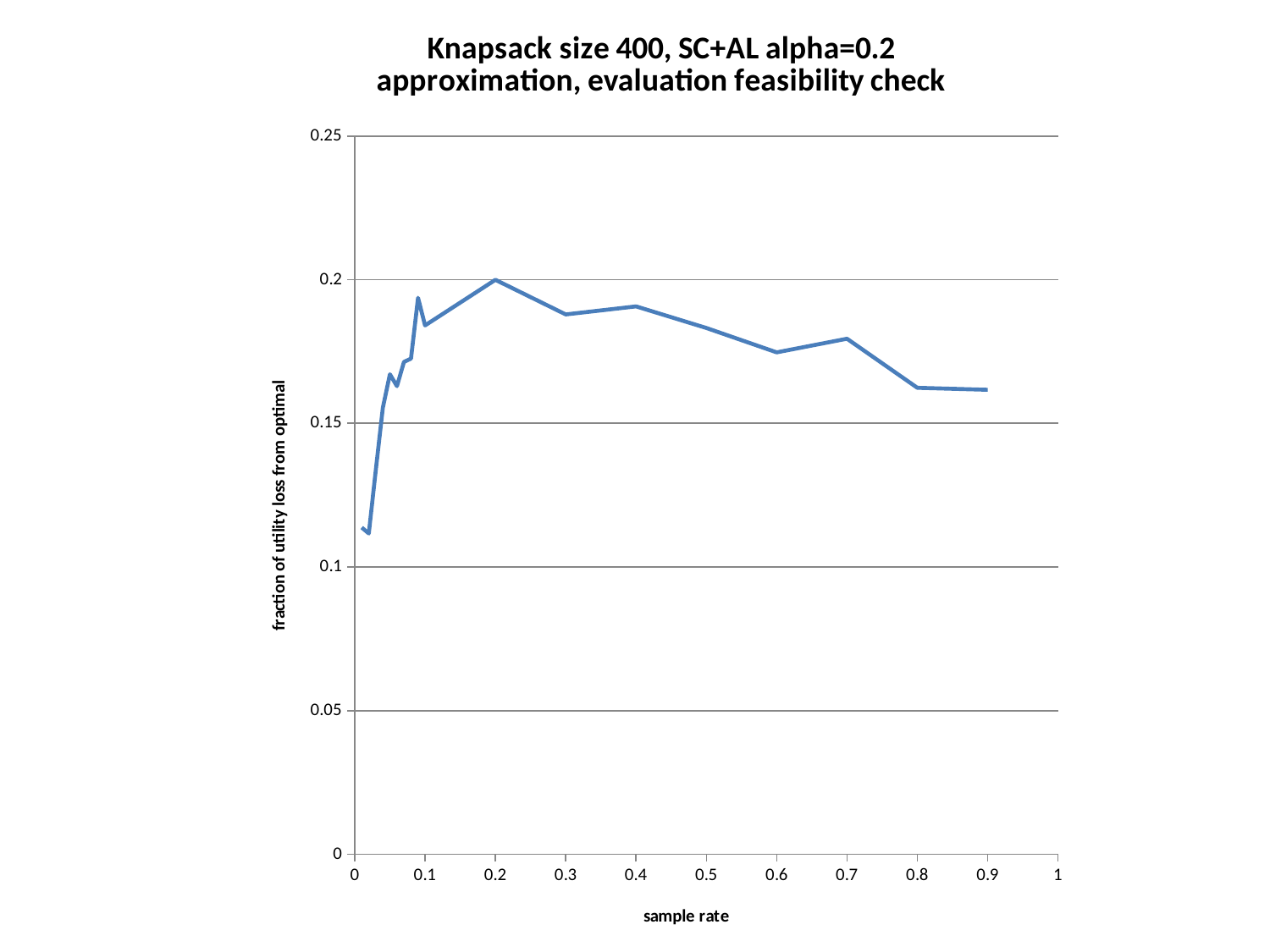

### Chart: Knapsack size 400, SC+AL alpha=0.2 approximation, evaluation feasibility check

| Category |  |
|---|---|